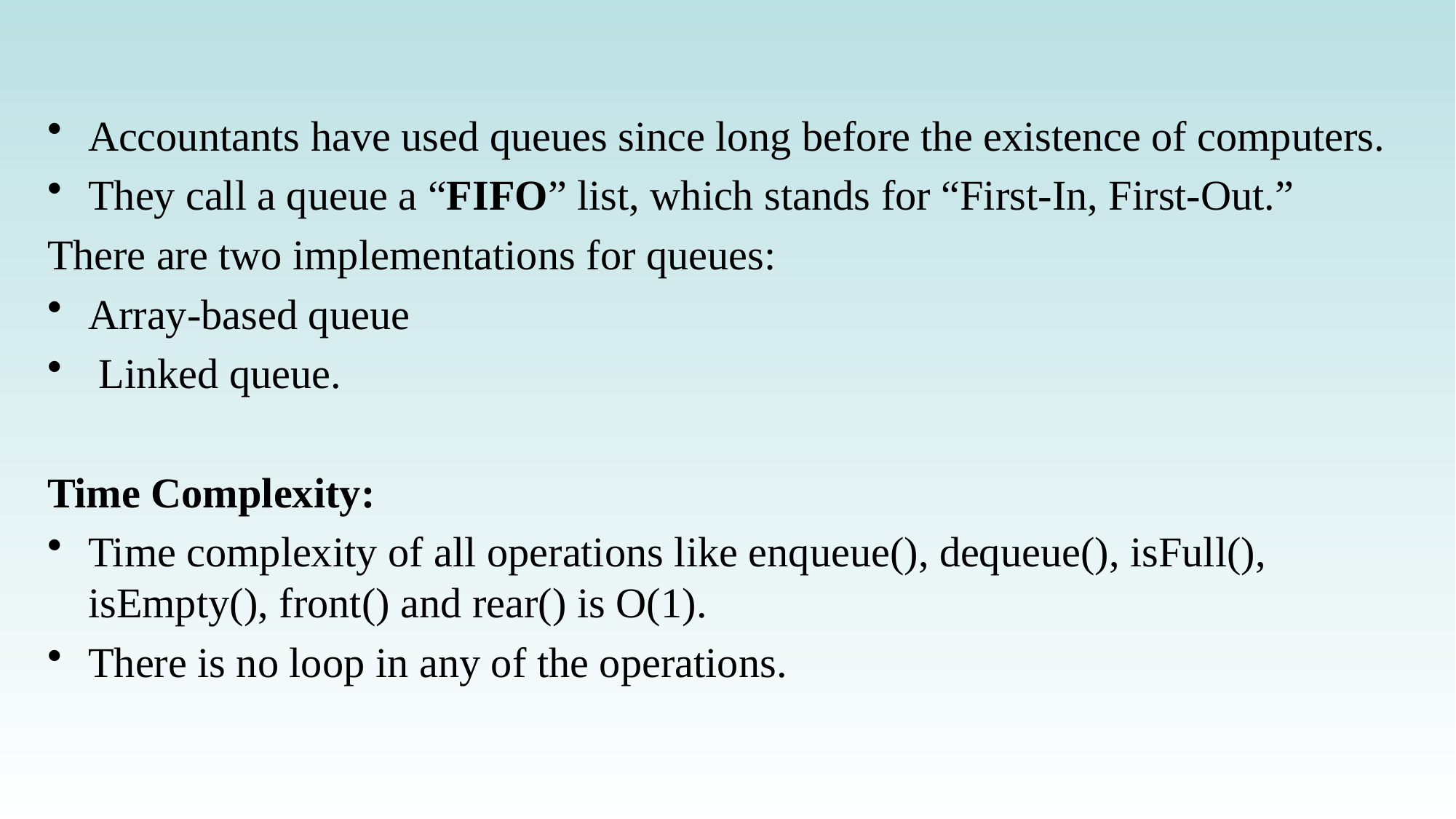

Accountants have used queues since long before the existence of computers.
They call a queue a “FIFO” list, which stands for “First-In, First-Out.”
There are two implementations for queues:
Array-based queue
 Linked queue.

Time Complexity:
Time complexity of all operations like enqueue(), dequeue(), isFull(), isEmpty(), front() and rear() is O(1).
There is no loop in any of the operations.